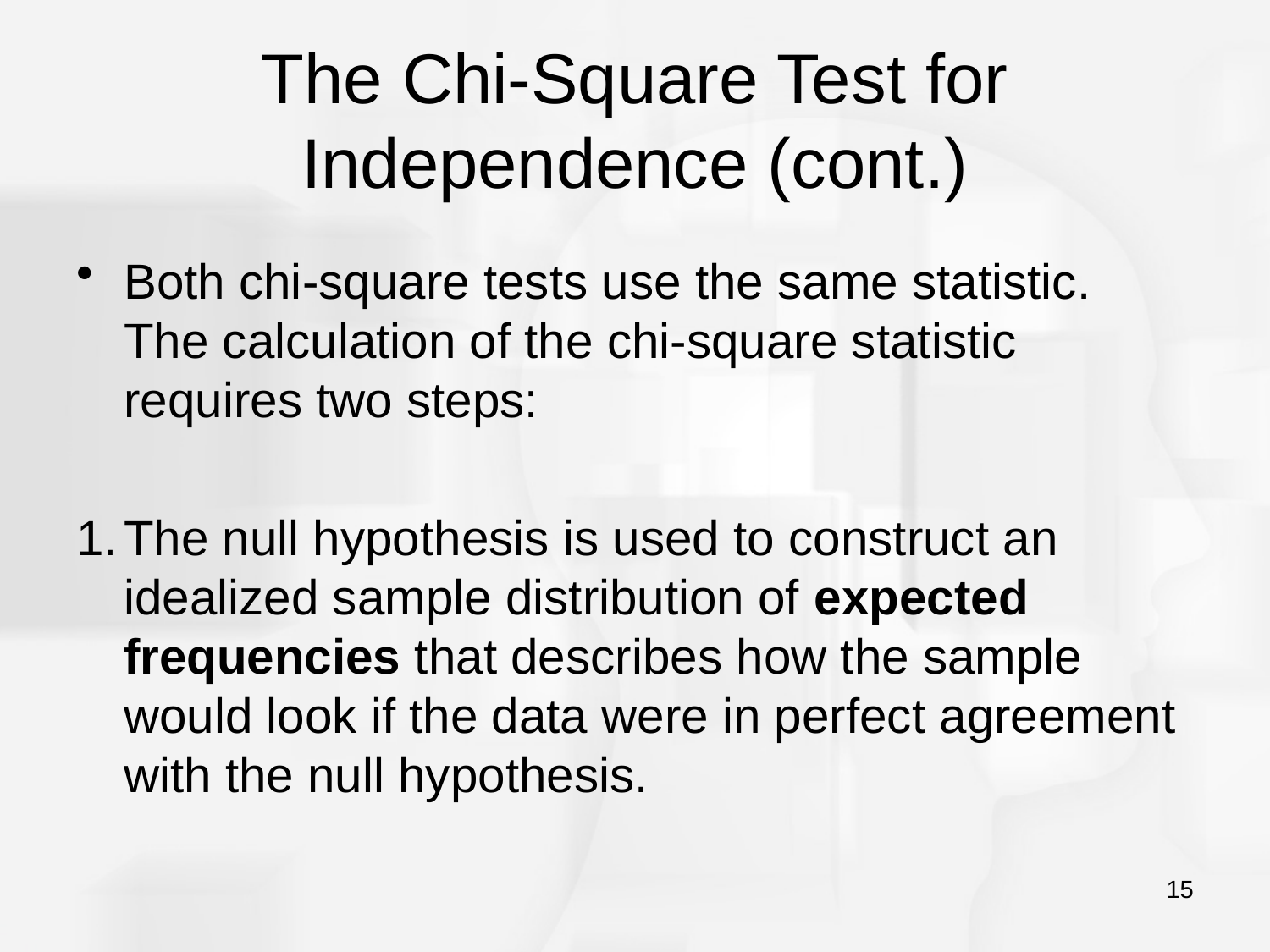

# The Chi-Square Test for Independence (cont.)
Both chi-square tests use the same statistic.  The calculation of the chi-square statistic requires two steps:

1.	The null hypothesis is used to construct an idealized sample distribution of expected frequencies that describes how the sample would look if the data were in perfect agreement with the null hypothesis.
15